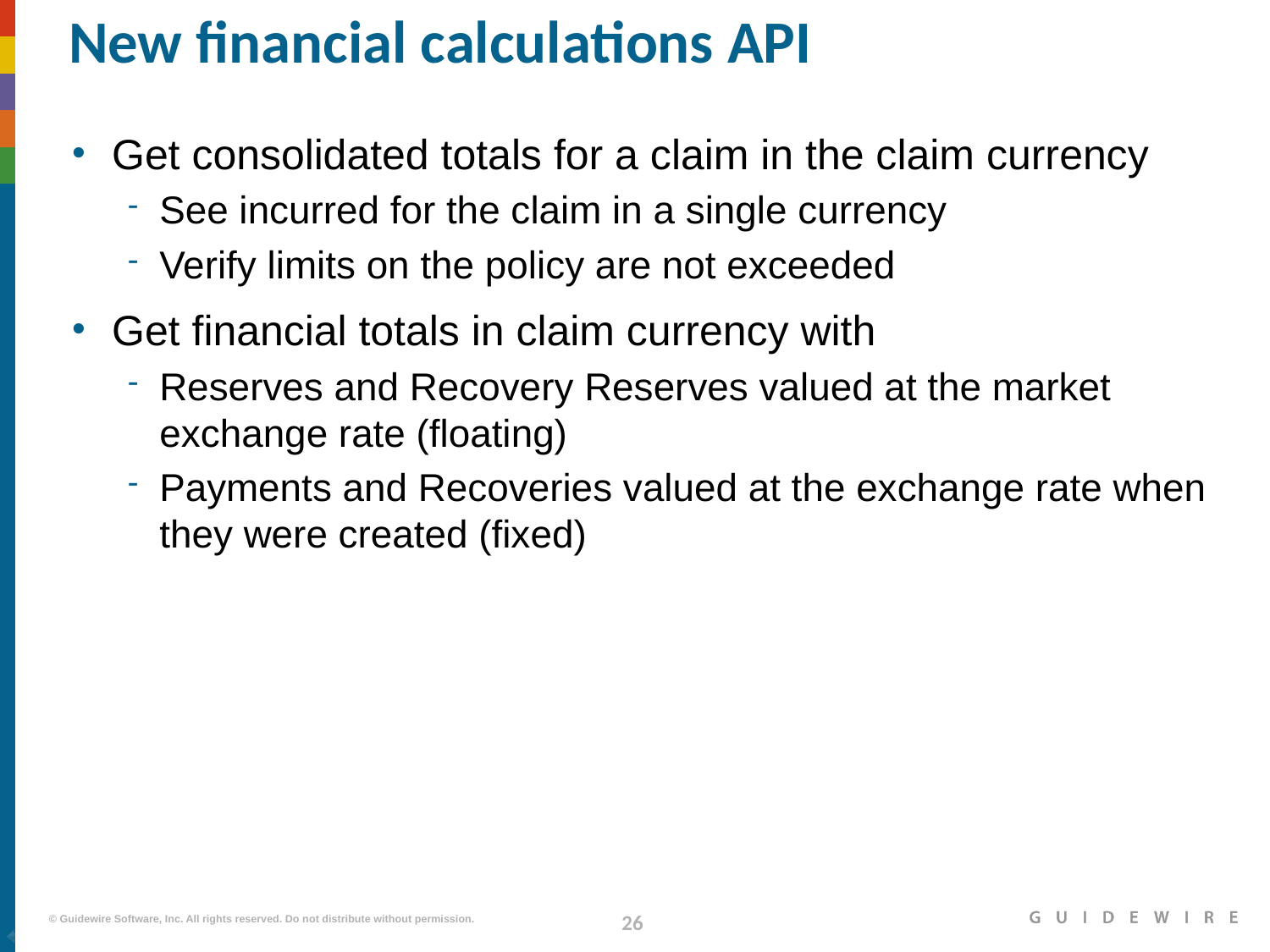

# New financial calculations API
Get consolidated totals for a claim in the claim currency
See incurred for the claim in a single currency
Verify limits on the policy are not exceeded
Get financial totals in claim currency with
Reserves and Recovery Reserves valued at the market exchange rate (floating)
Payments and Recoveries valued at the exchange rate when they were created (fixed)